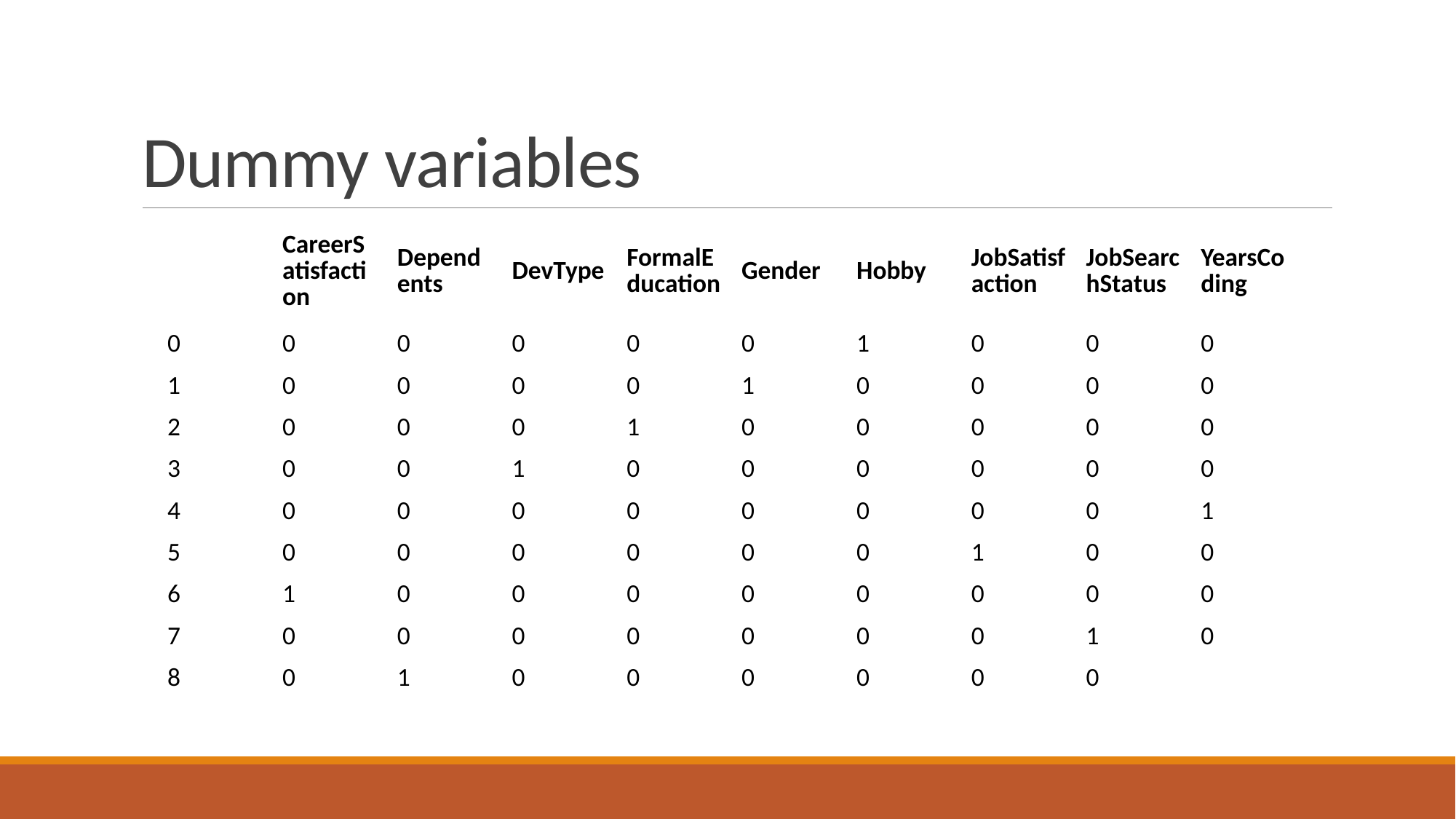

# Dummy variables
|  | CareerSatisfaction | Dependents | DevType | FormalEducation | Gender | Hobby | JobSatisfaction | JobSearchStatus | YearsCoding |
| --- | --- | --- | --- | --- | --- | --- | --- | --- | --- |
| 0 | 0 | 0 | 0 | 0 | 0 | 1 | 0 | 0 | 0 |
| 1 | 0 | 0 | 0 | 0 | 1 | 0 | 0 | 0 | 0 |
| 2 | 0 | 0 | 0 | 1 | 0 | 0 | 0 | 0 | 0 |
| 3 | 0 | 0 | 1 | 0 | 0 | 0 | 0 | 0 | 0 |
| 4 | 0 | 0 | 0 | 0 | 0 | 0 | 0 | 0 | 1 |
| 5 | 0 | 0 | 0 | 0 | 0 | 0 | 1 | 0 | 0 |
| 6 | 1 | 0 | 0 | 0 | 0 | 0 | 0 | 0 | 0 |
| 7 | 0 | 0 | 0 | 0 | 0 | 0 | 0 | 1 | 0 |
| 8 | 0 | 1 | 0 | 0 | 0 | 0 | 0 | 0 |  |